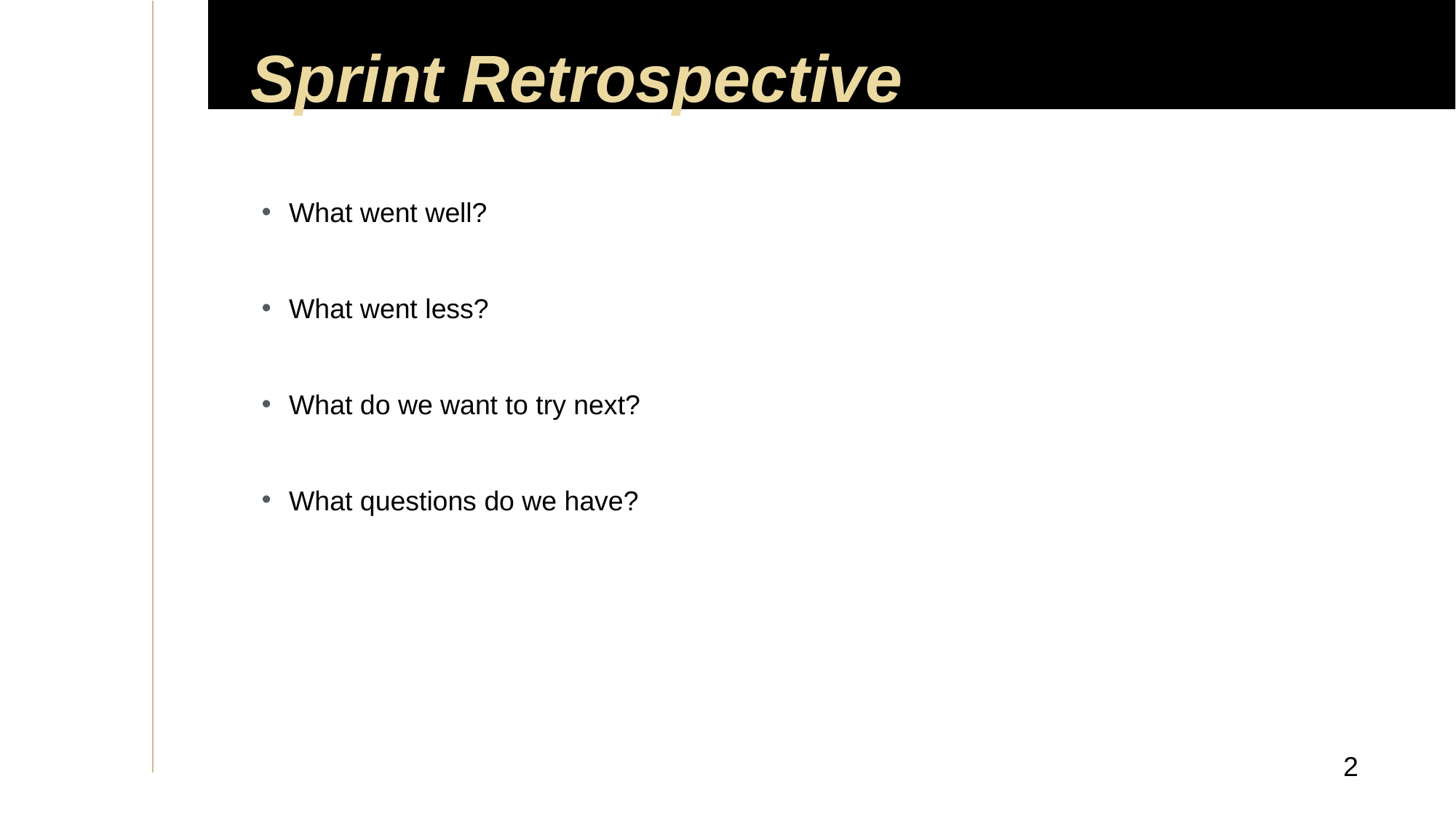

# Sprint Retrospective
What went well?

What went less?

What do we want to try next?

What questions do we have?

2
8/16/23